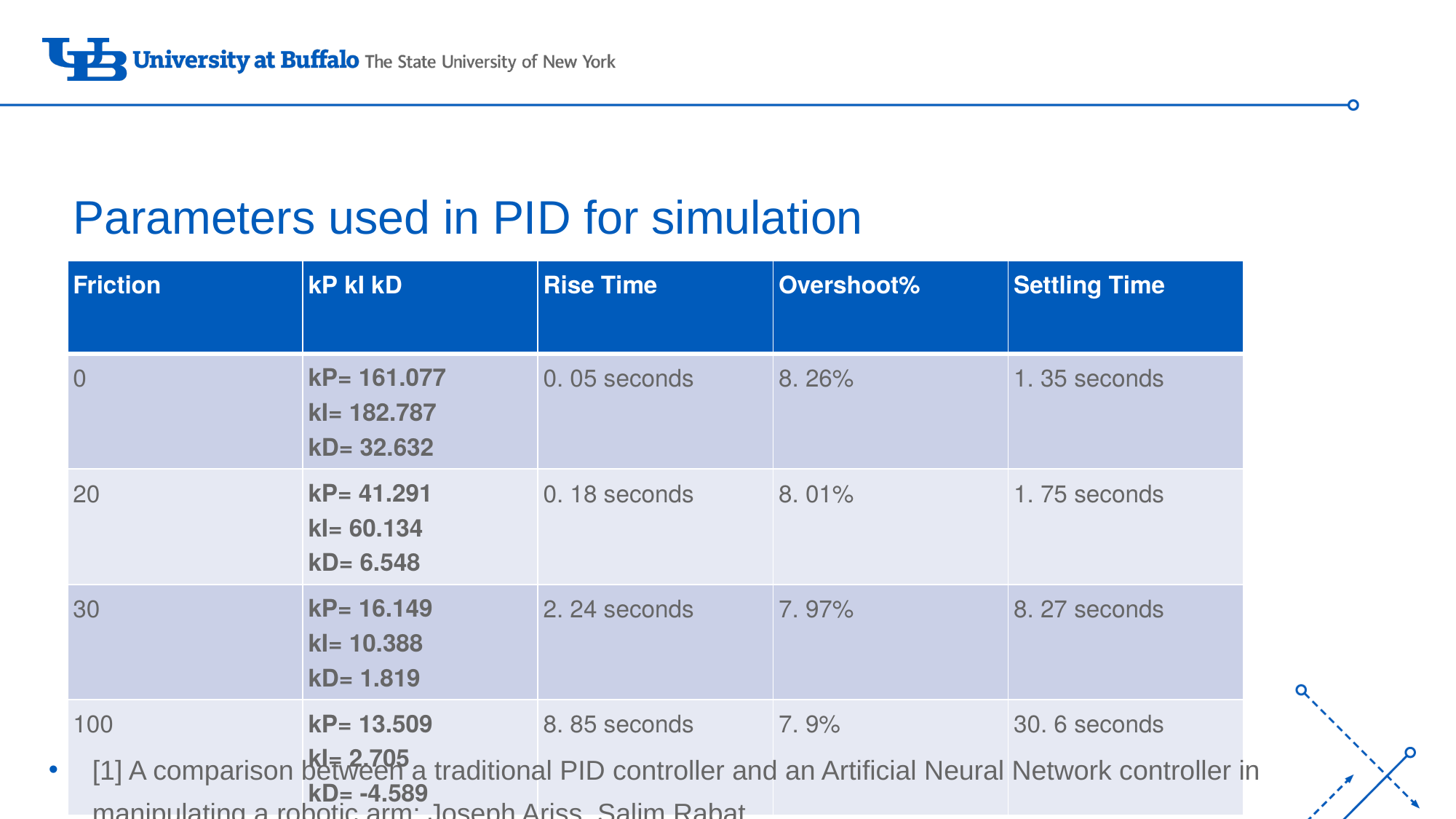

# Parameters used in PID for simulation
| Friction | kP kI kD | Rise Time | Overshoot% | Settling Time |
| --- | --- | --- | --- | --- |
| 0 | kP= 161.077 kI= 182.787 kD= 32.632 | 0. 05 seconds | 8. 26% | 1. 35 seconds |
| 20 | kP= 41.291 kI= 60.134 kD= 6.548 | 0. 18 seconds | 8. 01% | 1. 75 seconds |
| 30 | kP= 16.149 kI= 10.388 kD= 1.819 | 2. 24 seconds | 7. 97% | 8. 27 seconds |
| 100 | kP= 13.509 kI= 2.705 kD= -4.589 | 8. 85 seconds | 7. 9% | 30. 6 seconds |
[1] A comparison between a traditional PID controller and an Artificial Neural Network controller in manipulating a robotic arm; Joseph Ariss, Salim Rabat
6